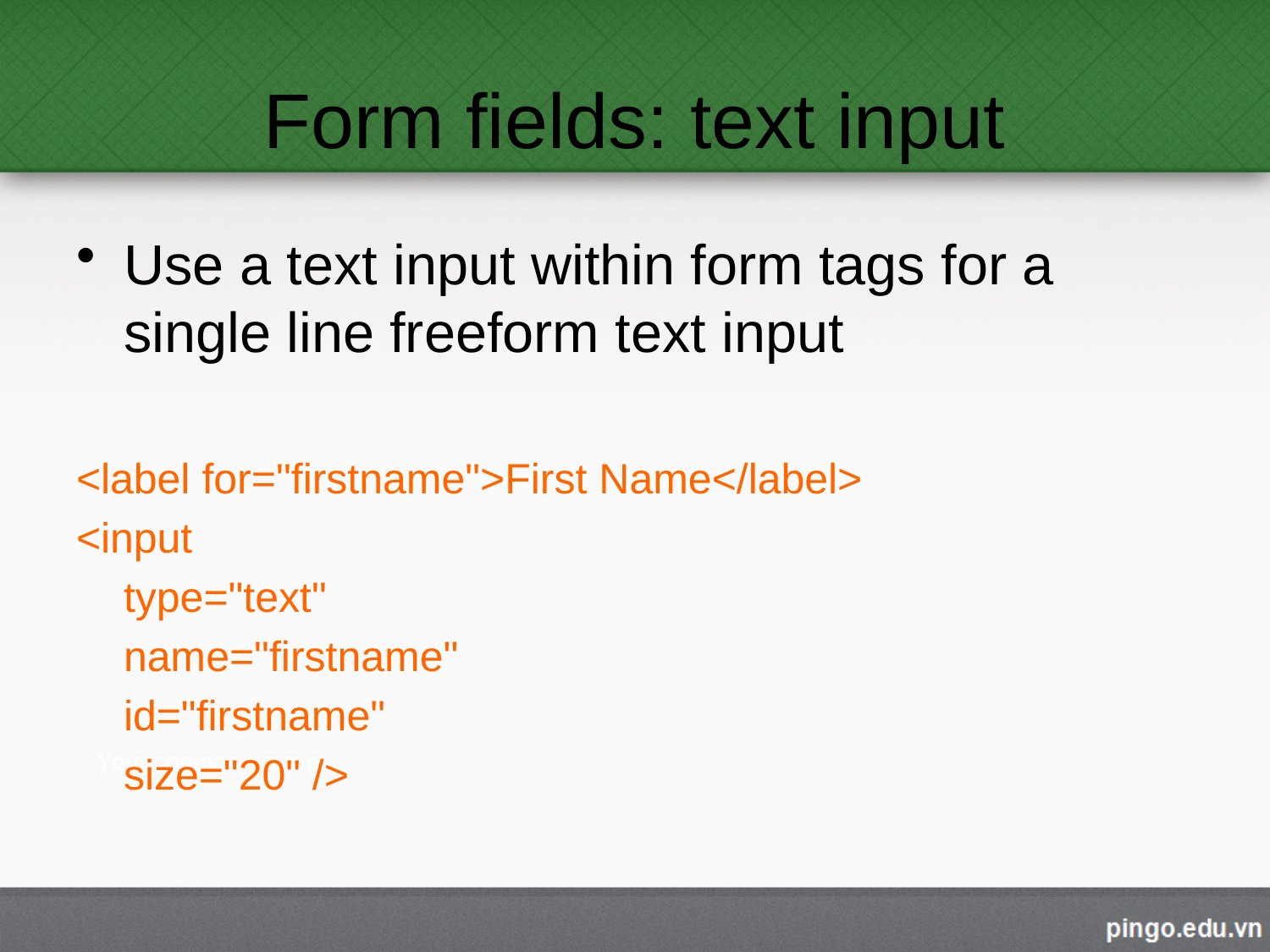

# Form fields: text input
Use a text input within form tags for a single line freeform text input

<label for="firstname">First Name</label>
<input
    type="text"
    name="firstname"
    id="firstname"
    size="20" />